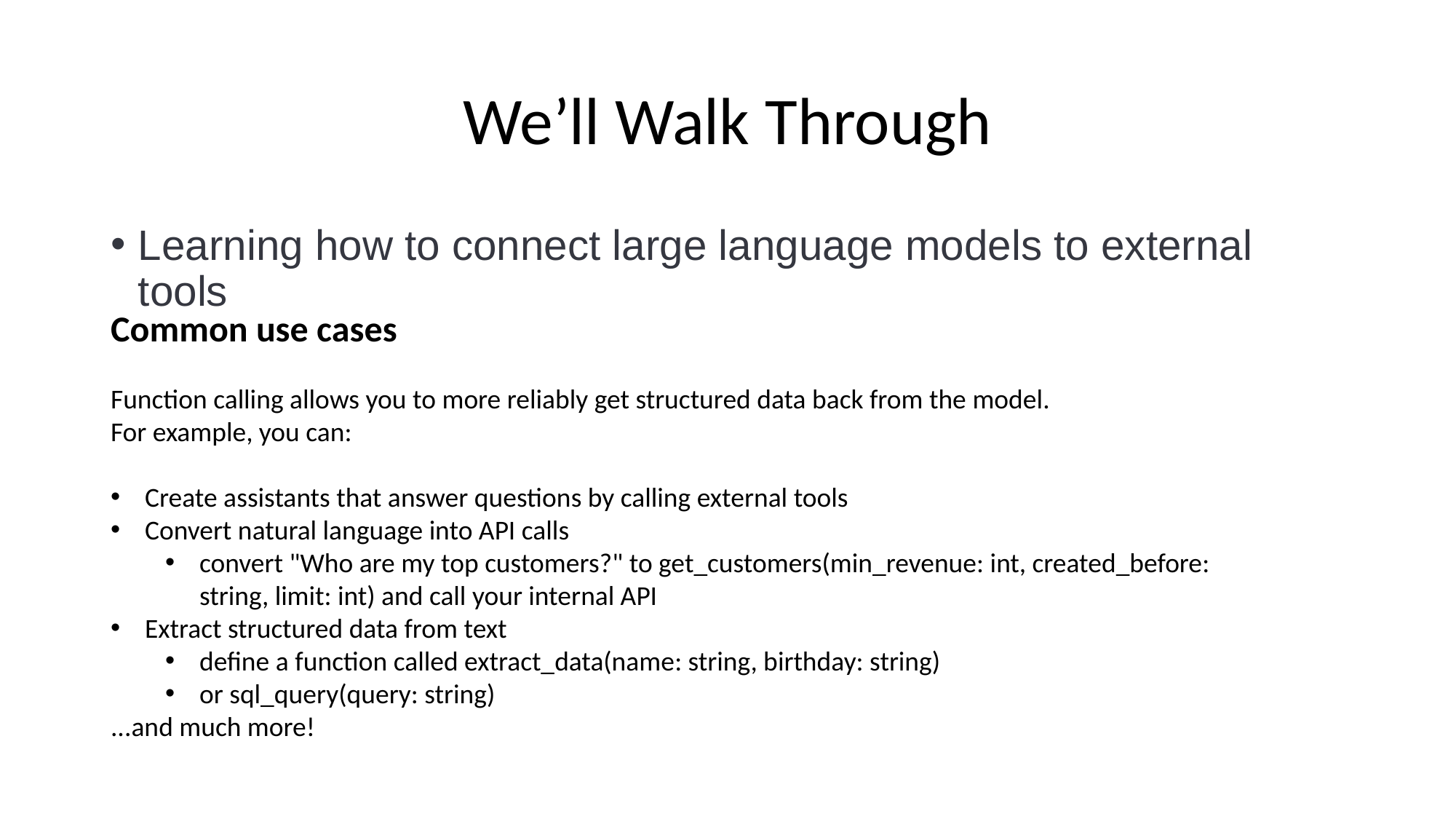

# We’ll Walk Through
Learning how to connect large language models to external tools
Common use cases

Function calling allows you to more reliably get structured data back from the model.
For example, you can:

Create assistants that answer questions by calling external tools
Convert natural language into API calls
convert "Who are my top customers?" to get_customers(min_revenue: int, created_before: string, limit: int) and call your internal API
Extract structured data from text
define a function called extract_data(name: string, birthday: string)
or sql_query(query: string)
...and much more!